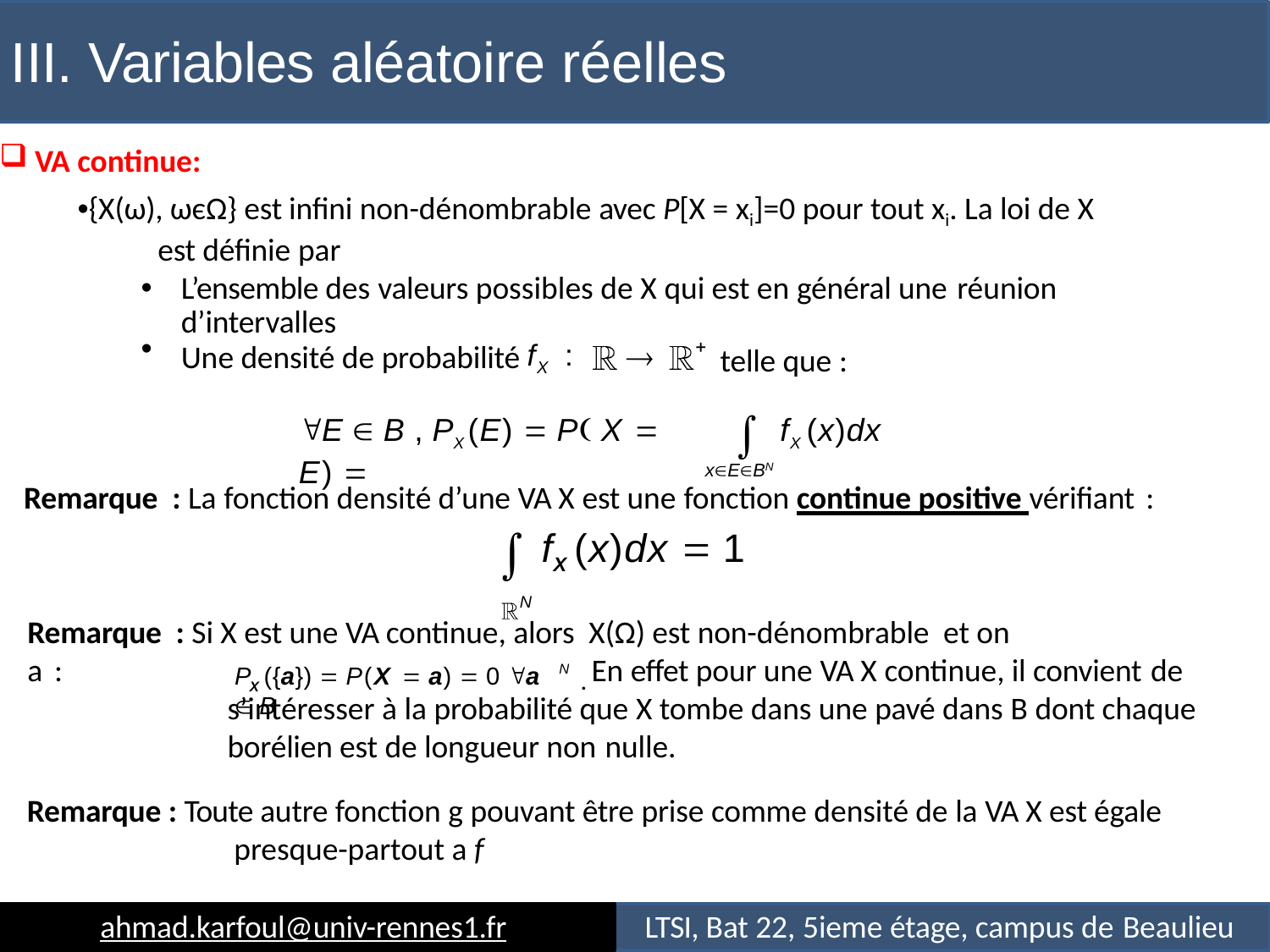

# III. Variables aléatoire réelles
VA continue:
•{X(ω), ωєΩ} est infini non-dénombrable avec P[X = xi]=0 pour tout xi. La loi de X  est définie par
L’ensemble des valeurs possibles de X qui est en général une réunion
x∈E∈BN
Remarque  : La fonction densité d’une VA X est une fonction continue positive vérifiant :
∫ fX (x)dx = 1
N
Remarque  : Si X est une VA continue, alors  X(Ω) est non-dénombrable  et on a :
d’intervalles
Une densité de probabilité fX  :

+
→
telle que :
∫
∀E ∈ B , PX (E) = P( X = E) =
fX (x)dx

En effet pour une VA X continue, il convient de
N
P ({a}) = P(X = a) = 0 ∀a ∈ B
.
X
s’intéresser à la probabilité que X tombe dans une pavé dans B dont chaque  borélien est de longueur non nulle.
Remarque : Toute autre fonction g pouvant être prise comme densité de la VA X est égale  presque-partout a f

ahmad.karfoul@univ-rennes1.fr
LTSI, Bat 22, 5ieme étage, campus de Beaulieu